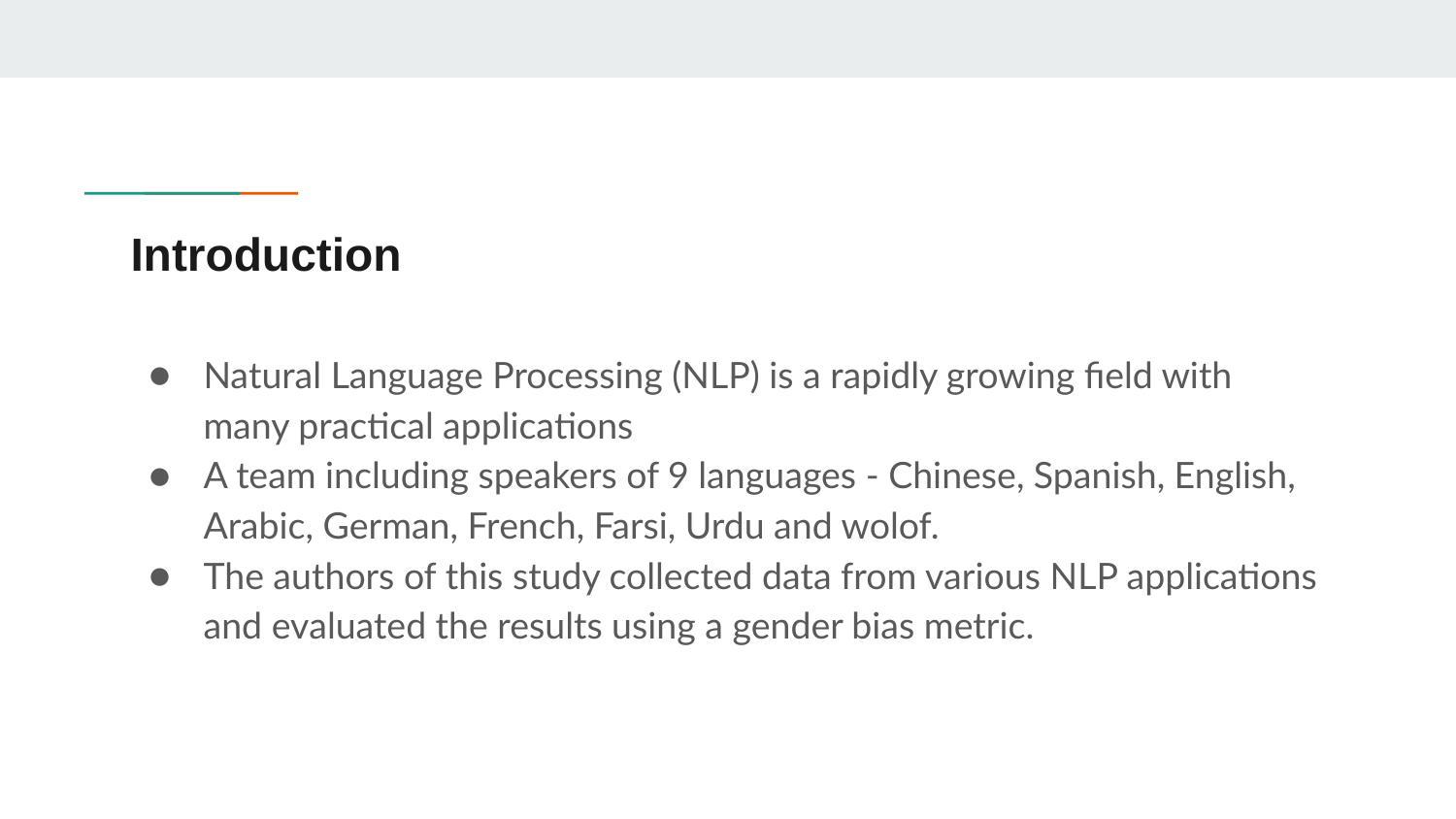

# Introduction
Natural Language Processing (NLP) is a rapidly growing field with many practical applications
A team including speakers of 9 languages - Chinese, Spanish, English, Arabic, German, French, Farsi, Urdu and wolof.
The authors of this study collected data from various NLP applications and evaluated the results using a gender bias metric.